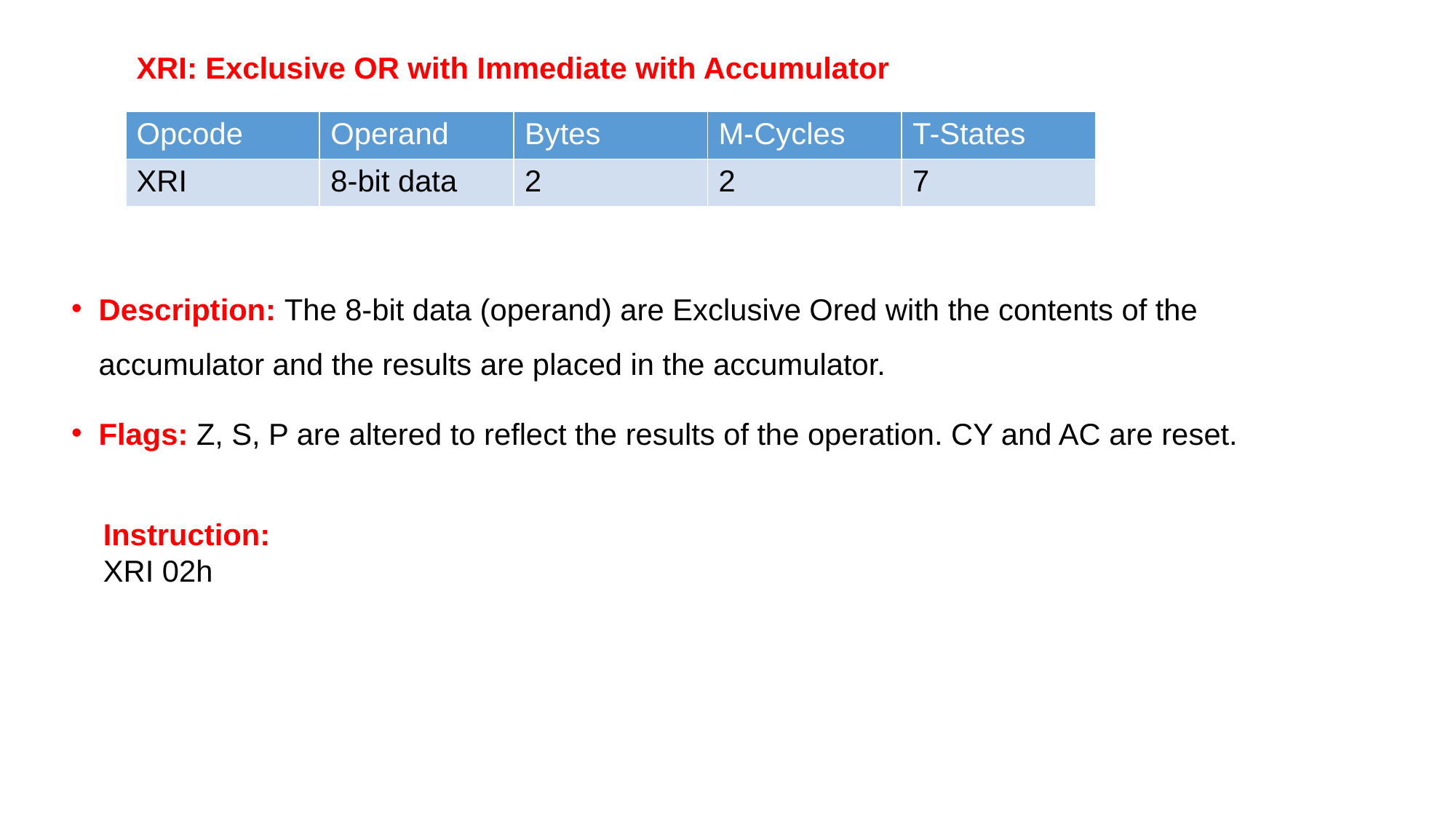

XRI: Exclusive OR with Immediate with Accumulator
| Opcode | Operand | Bytes | M-Cycles | T-States |
| --- | --- | --- | --- | --- |
| XRI | 8-bit data | 2 | 2 | 7 |
Description: The 8-bit data (operand) are Exclusive Ored with the contents of the accumulator and the results are placed in the accumulator.
Flags: Z, S, P are altered to reflect the results of the operation. CY and AC are reset.
Instruction:
XRI 02h